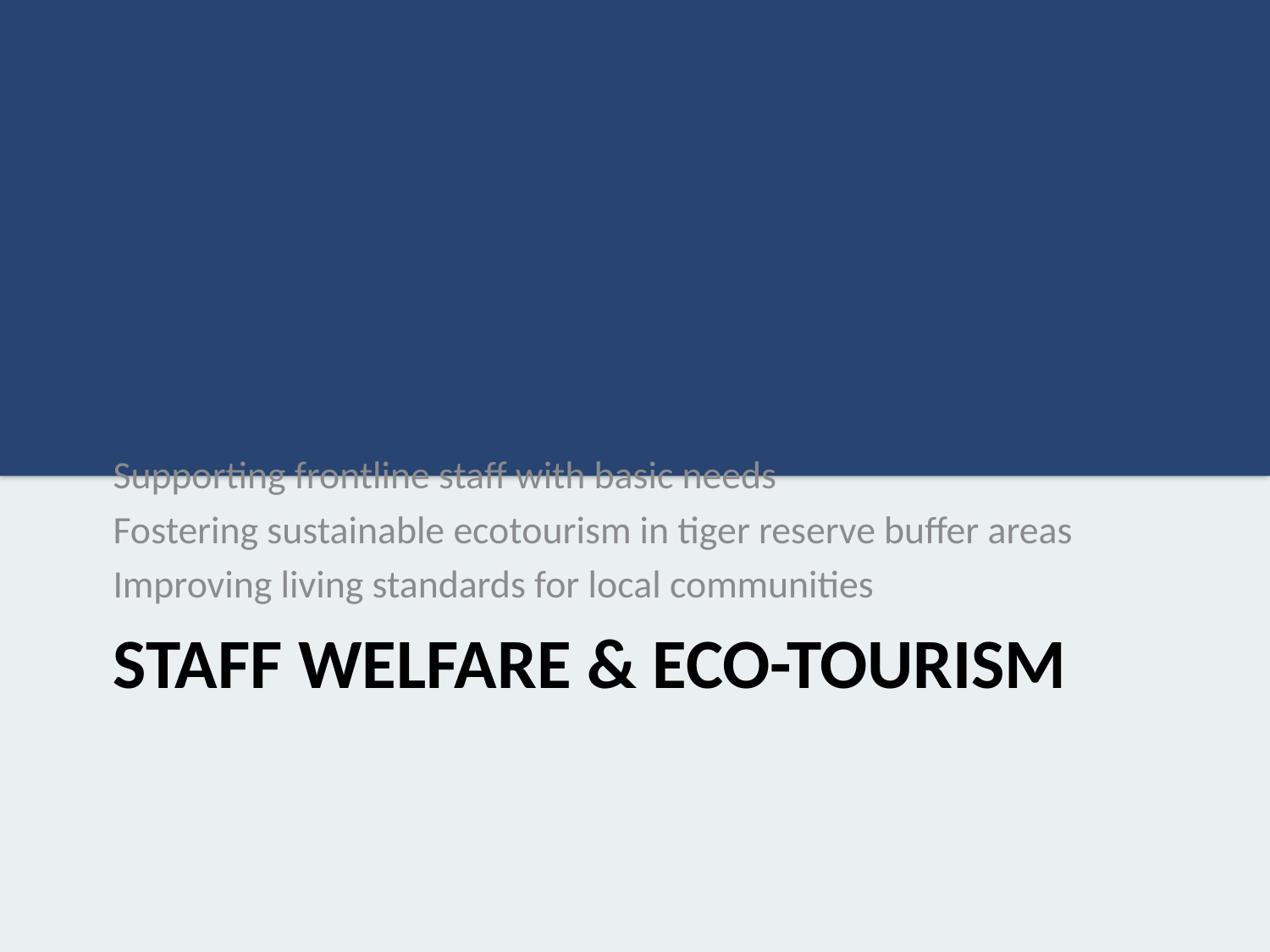

Supporting frontline staff with basic needs
Fostering sustainable ecotourism in tiger reserve buffer areas
Improving living standards for local communities
# Staff Welfare & Eco-Tourism